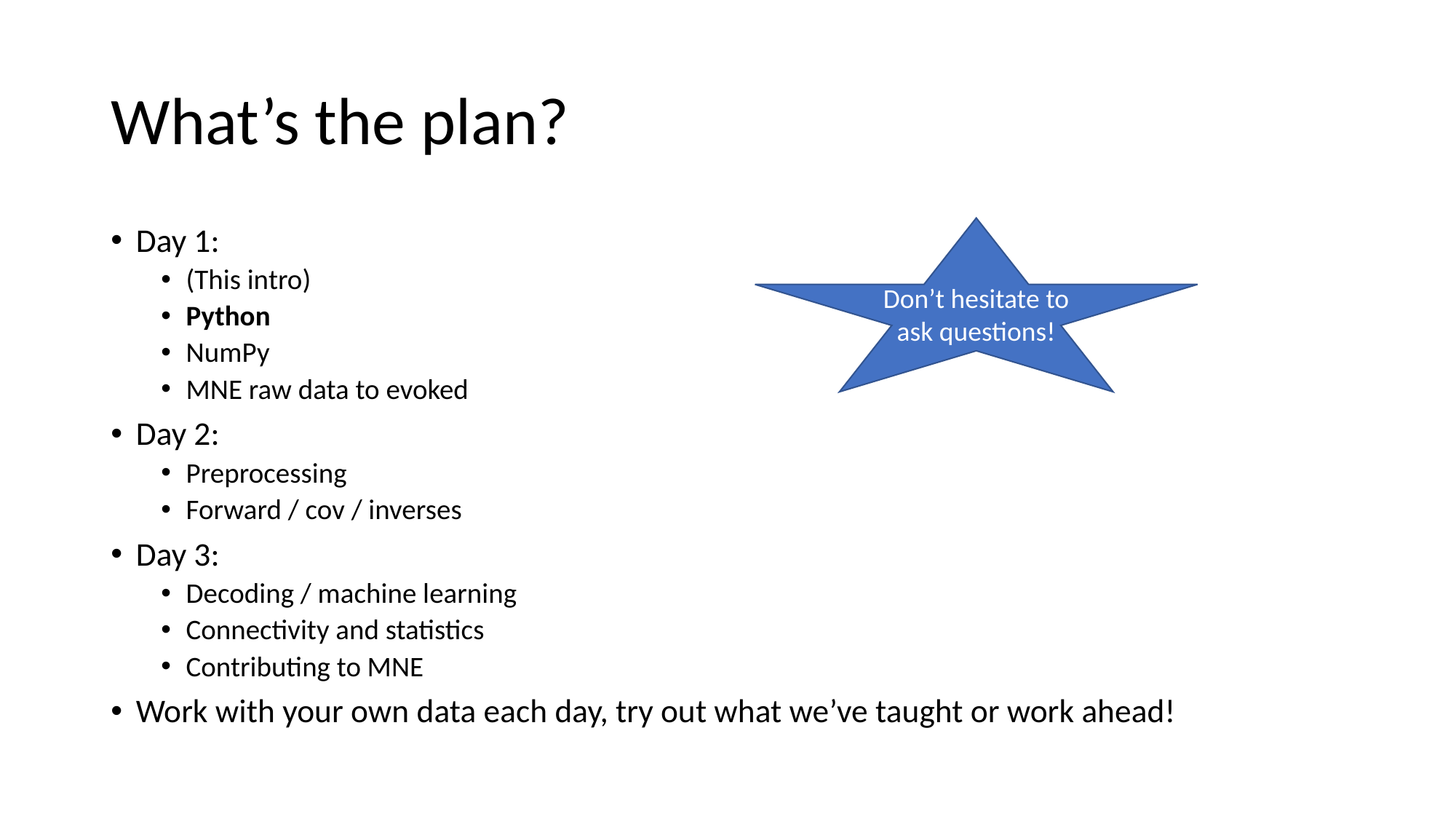

# What’s the plan?
Day 1:
(This intro)
Python
NumPy
MNE raw data to evoked
Day 2:
Preprocessing
Forward / cov / inverses
Day 3:
Decoding / machine learning
Connectivity and statistics
Contributing to MNE
Work with your own data each day, try out what we’ve taught or work ahead!

Don’t hesitate to ask questions!